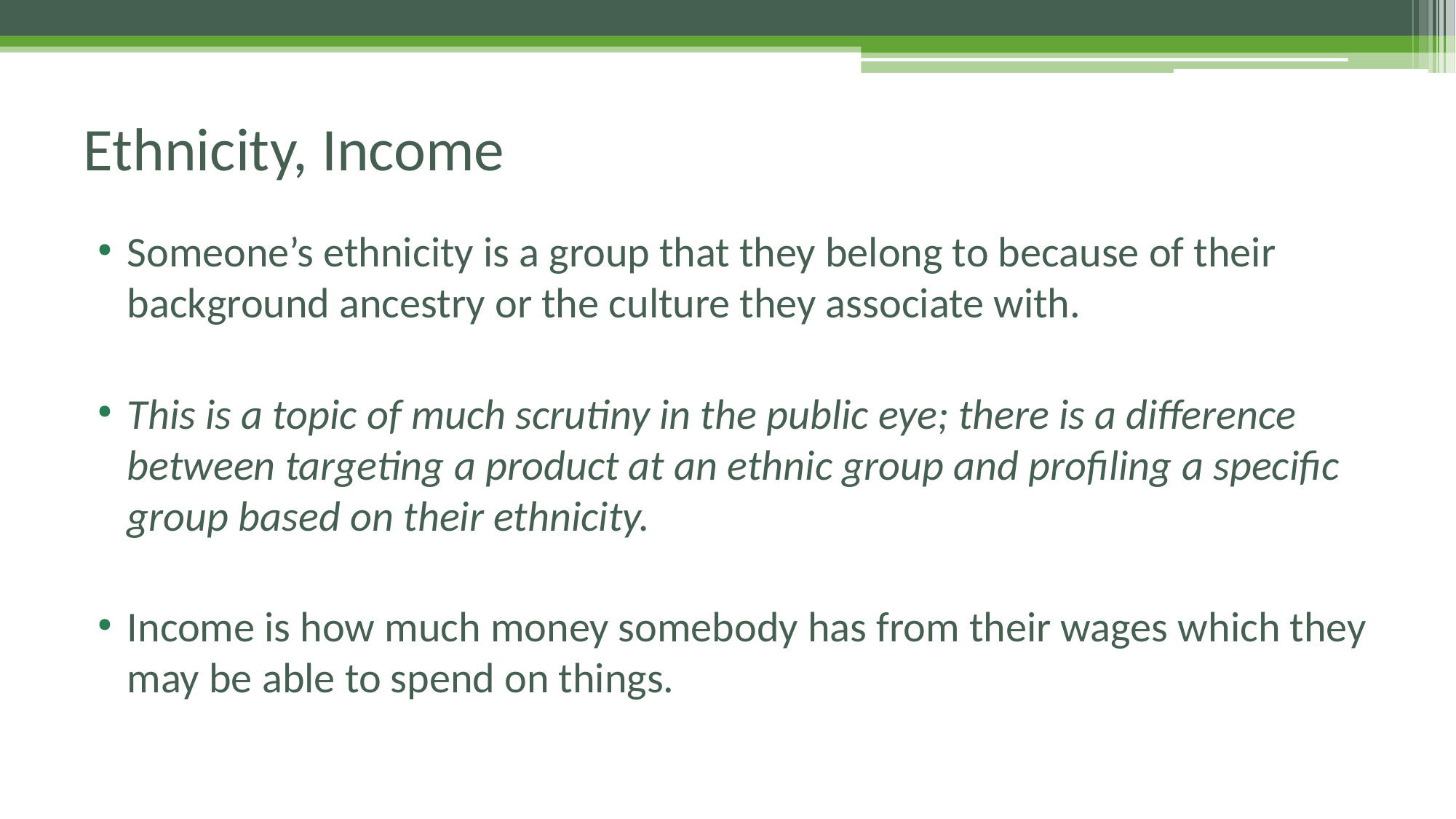

# Ethnicity, Income
Someone’s ethnicity is a group that they belong to because of their background ancestry or the culture they associate with.

This is a topic of much scrutiny in the public eye; there is a difference between targeting a product at an ethnic group and profiling a specific group based on their ethnicity.

Income is how much money somebody has from their wages which they may be able to spend on things.